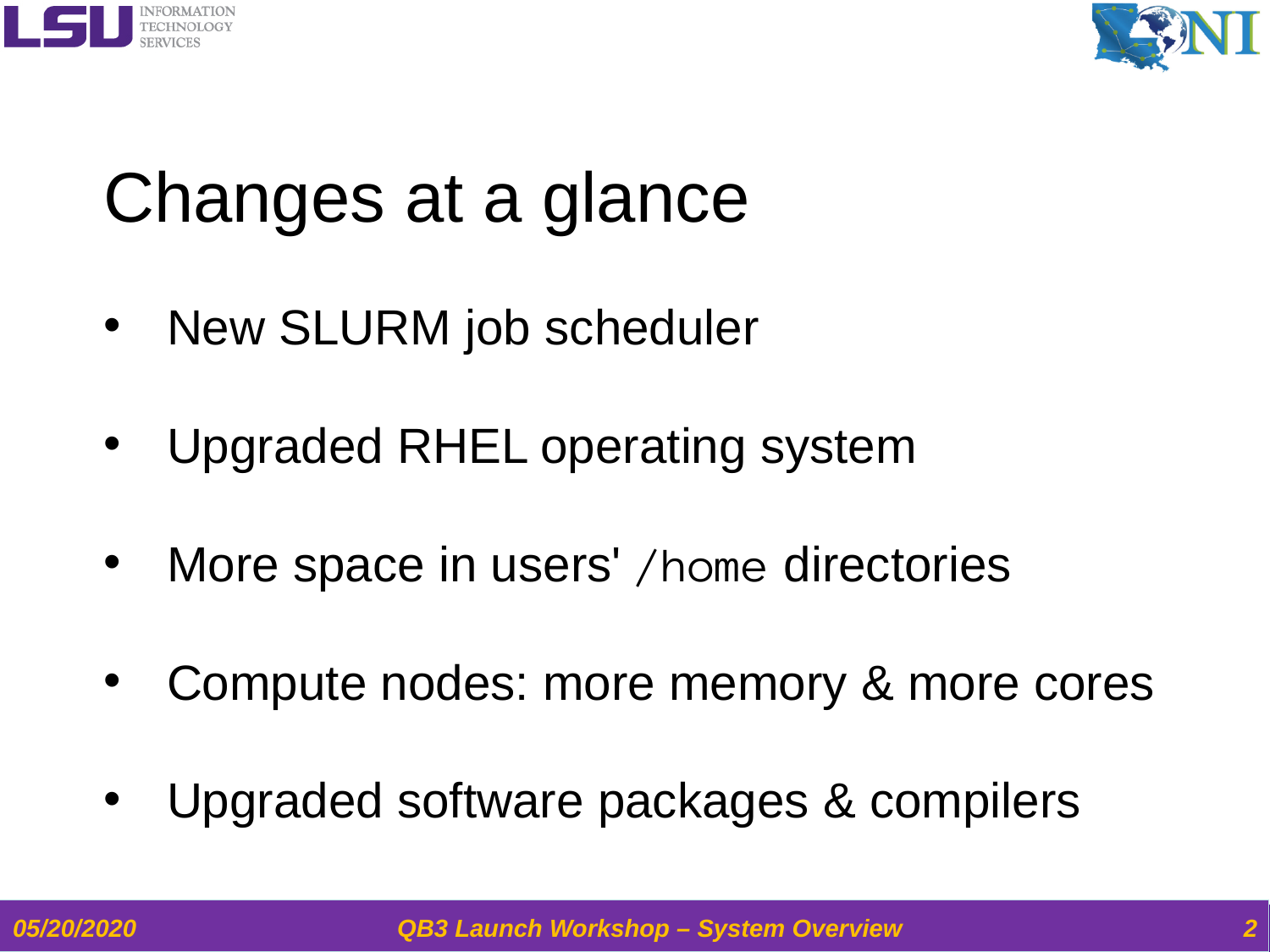

Changes at a glance
New SLURM job scheduler
Upgraded RHEL operating system
More space in users' /home directories
Compute nodes: more memory & more cores
Upgraded software packages & compilers

05/20/2020
QB3 Launch Workshop – System Overview
2